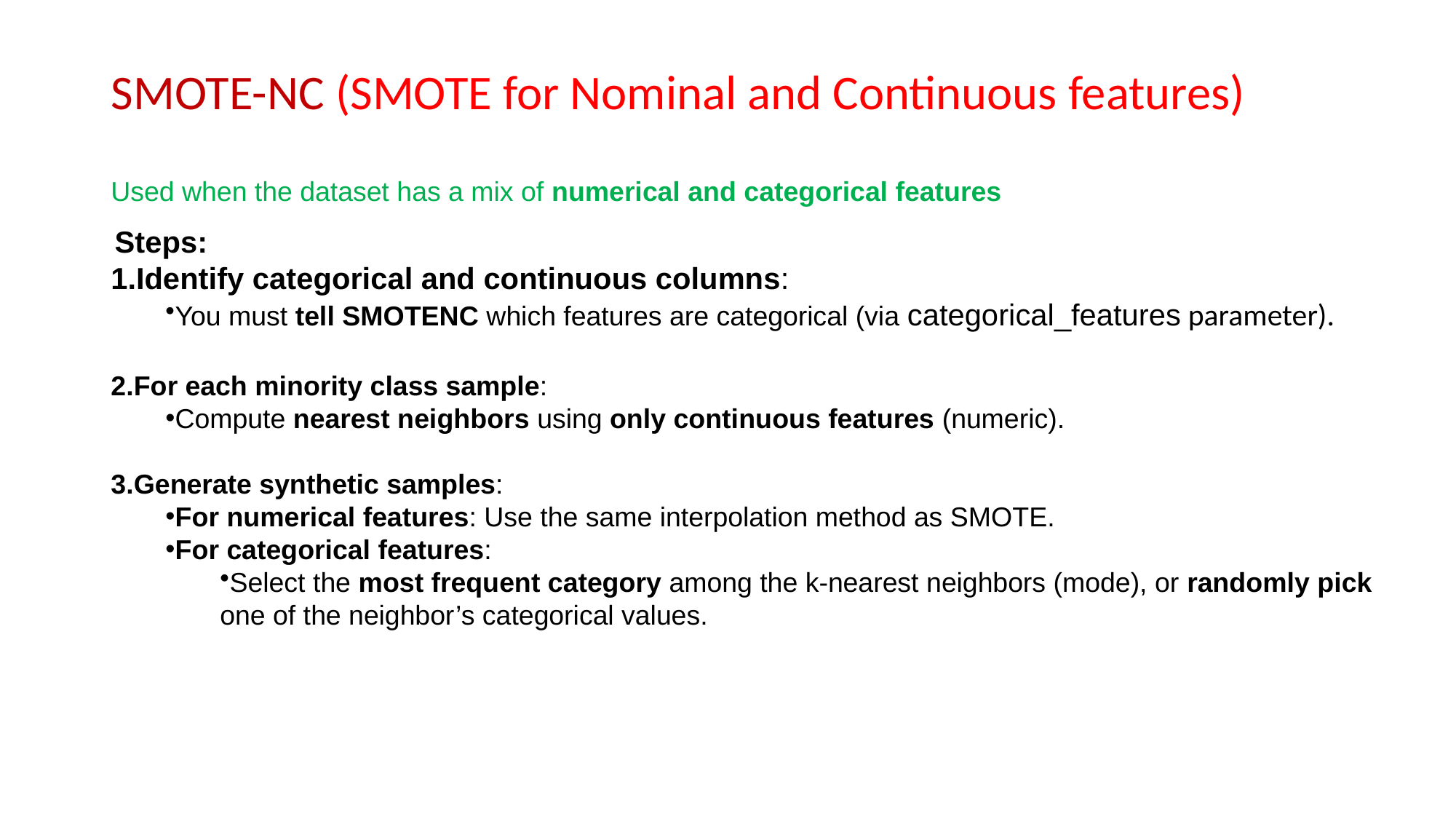

# SMOTE-NC (SMOTE for Nominal and Continuous features)
Used when the dataset has a mix of numerical and categorical features

 Steps:
Identify categorical and continuous columns:
You must tell SMOTENC which features are categorical (via categorical_features parameter).

For each minority class sample:
Compute nearest neighbors using only continuous features (numeric).

Generate synthetic samples:
For numerical features: Use the same interpolation method as SMOTE.
For categorical features:
Select the most frequent category among the k-nearest neighbors (mode), or randomly pick one of the neighbor’s categorical values.